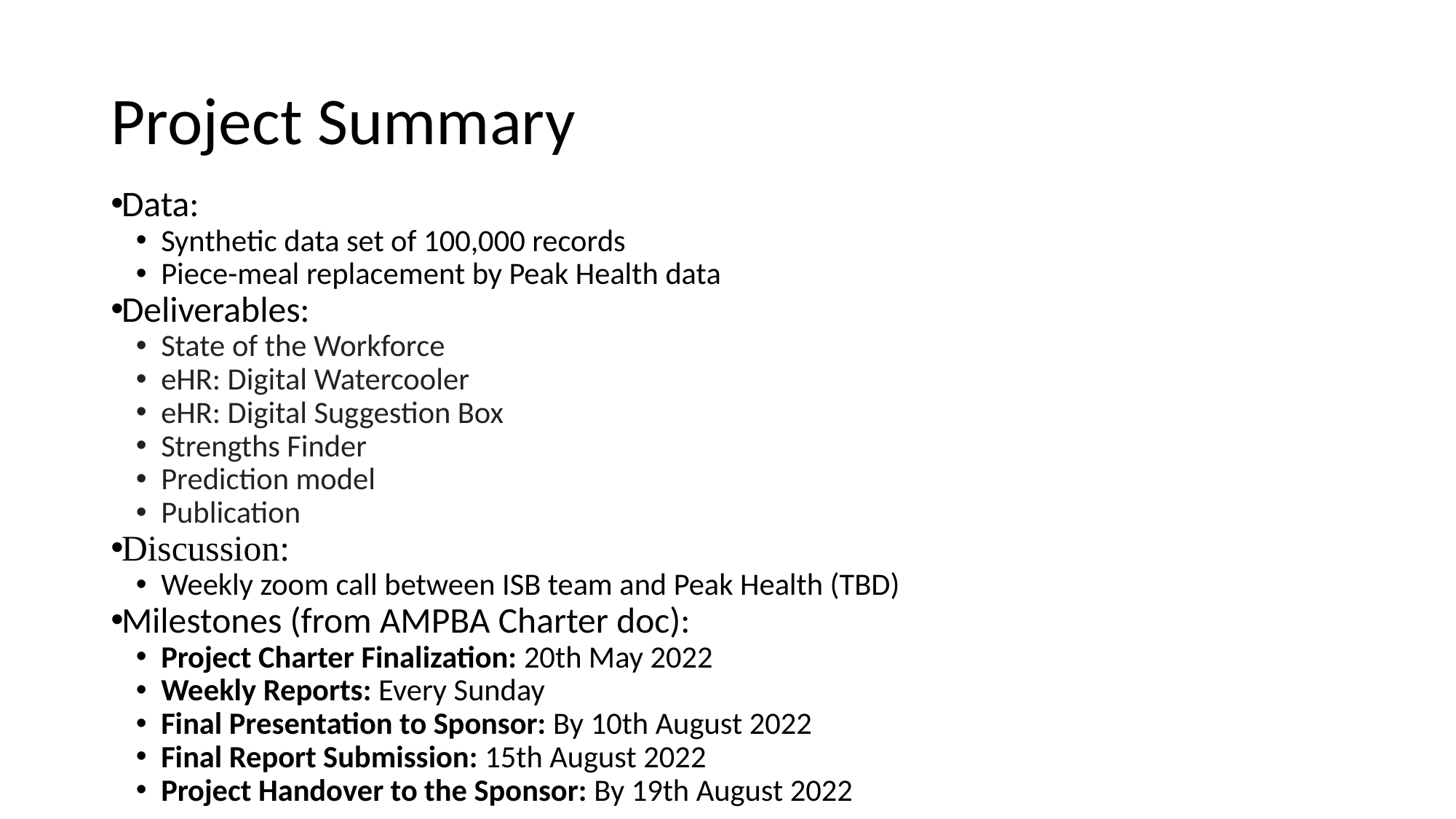

# Project Summary
Data:
Synthetic data set of 100,000 records
Piece-meal replacement by Peak Health data
Deliverables:
State of the Workforce
eHR: Digital Watercooler
eHR: Digital Suggestion Box
Strengths Finder
Prediction model
Publication
Discussion:
Weekly zoom call between ISB team and Peak Health (TBD)
Milestones (from AMPBA Charter doc):
Project Charter Finalization: 20th May 2022
Weekly Reports: Every Sunday
Final Presentation to Sponsor: By 10th August 2022
Final Report Submission: 15th August 2022
Project Handover to the Sponsor: By 19th August 2022